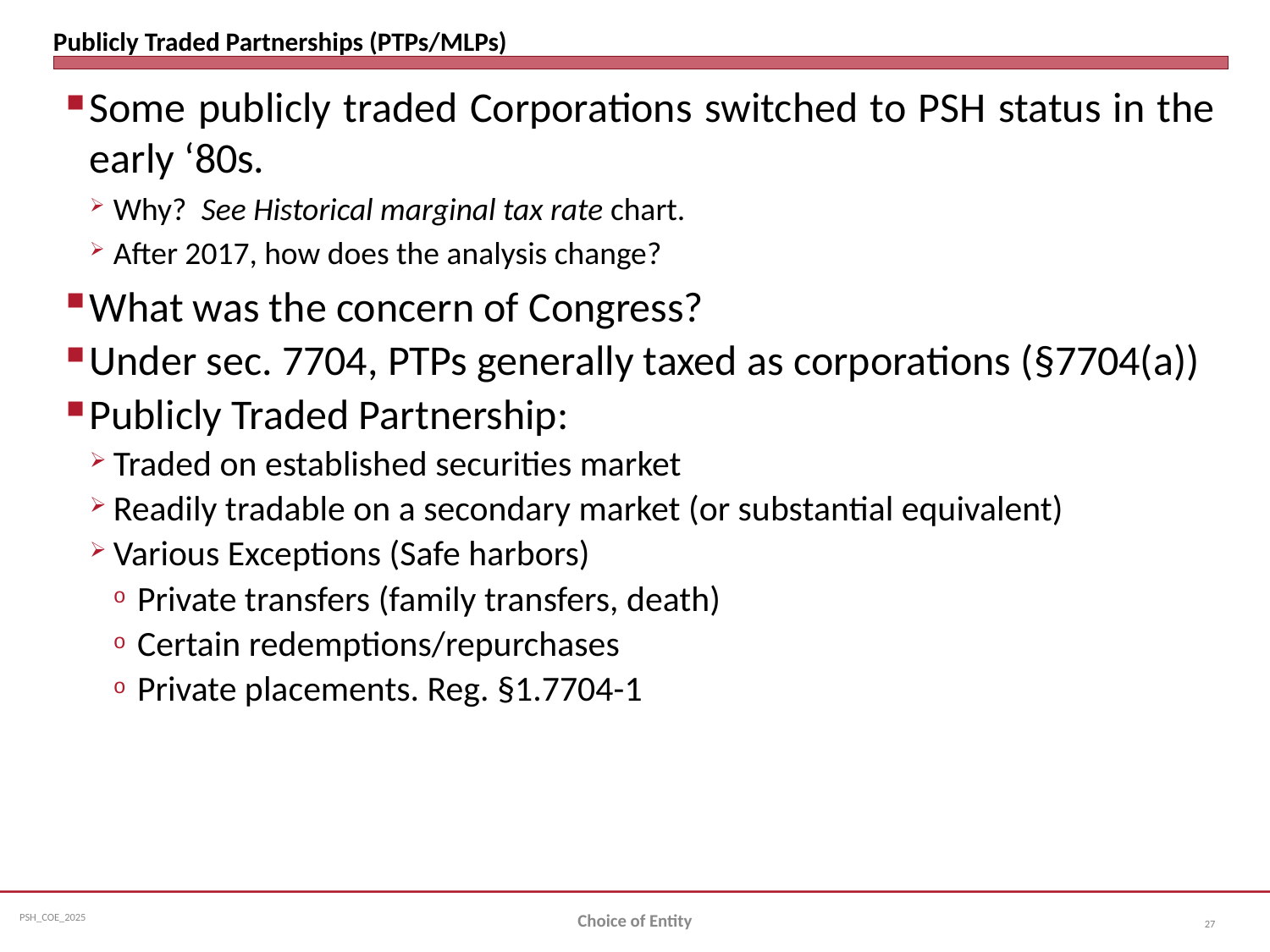

# Publicly Traded Partnerships (PTPs/MLPs)
Some publicly traded Corporations switched to PSH status in the early ‘80s.
Why?  See Historical marginal tax rate chart.
After 2017, how does the analysis change?
What was the concern of Congress?
Under sec. 7704, PTPs generally taxed as corporations (§7704(a))
Publicly Traded Partnership:
Traded on established securities market
Readily tradable on a secondary market (or substantial equivalent)
Various Exceptions (Safe harbors)
Private transfers (family transfers, death)
Certain redemptions/repurchases
Private placements. Reg. §1.7704-1

Choice of Entity
27